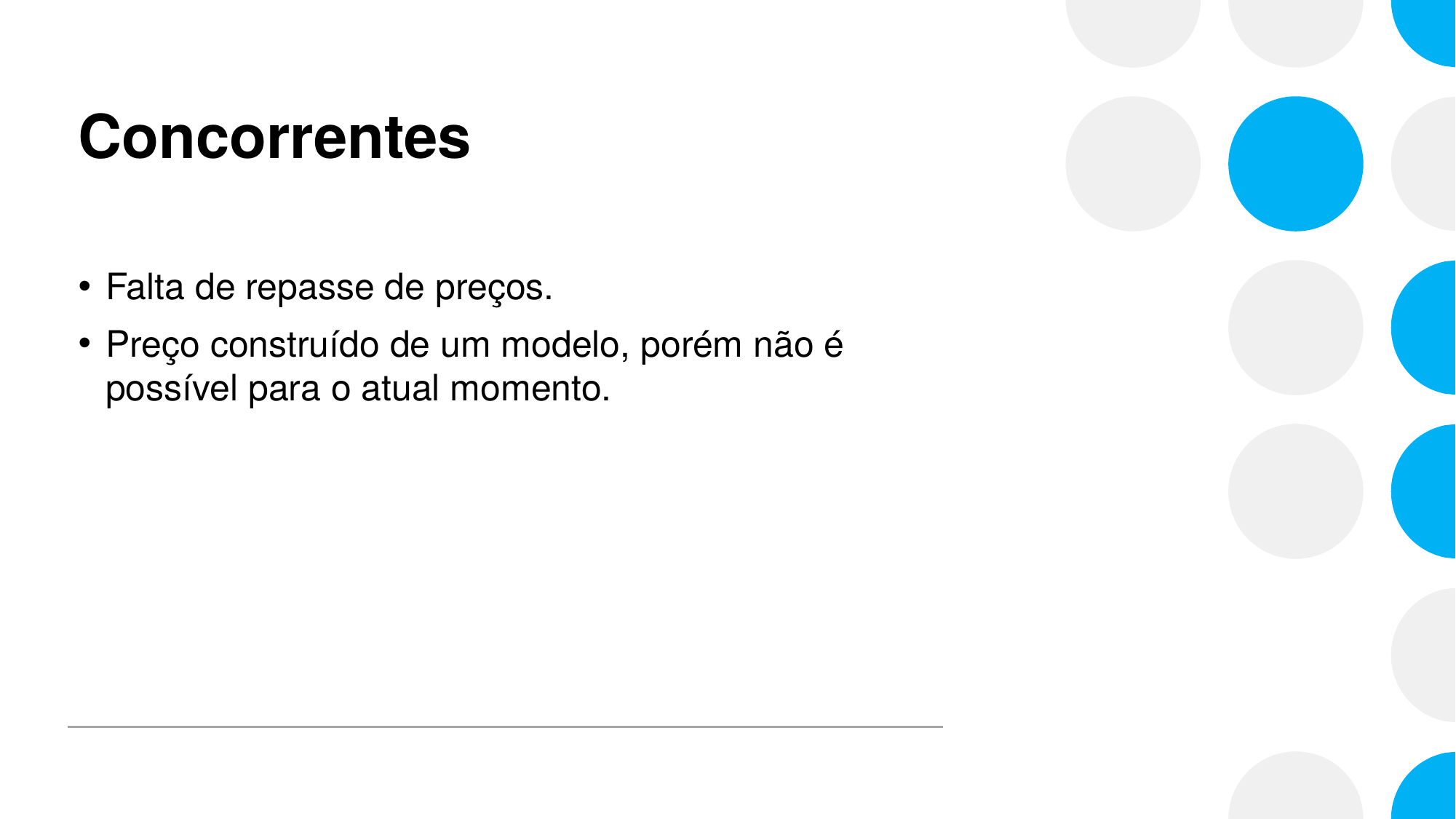

# Concorrentes
Falta de repasse de preços.
Preço construído de um modelo, porém não é possível para o atual momento.